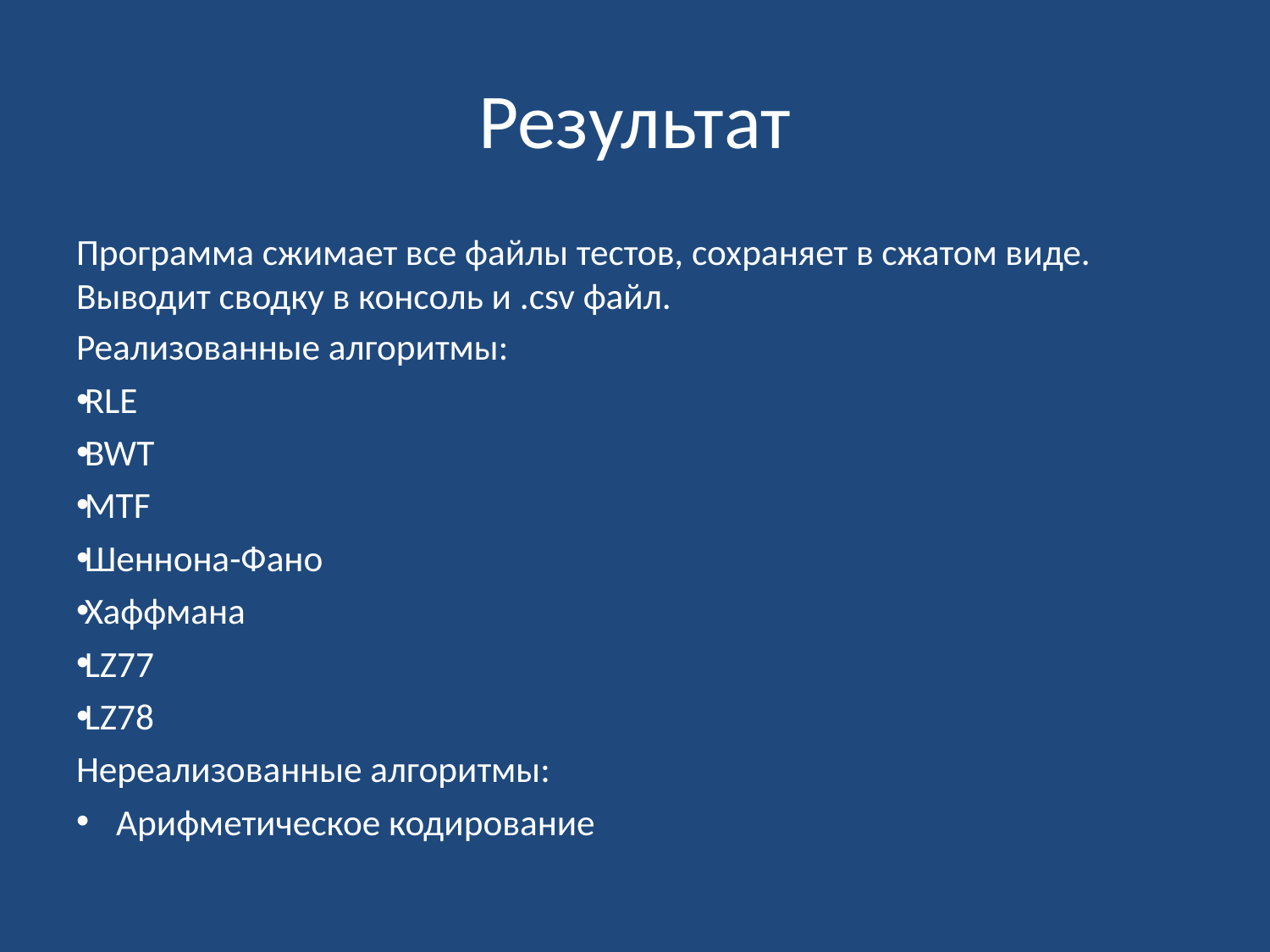

# Результат
Программа сжимает все файлы тестов, сохраняет в сжатом виде. Выводит сводку в консоль и .csv файл.
Реализованные алгоритмы:
RLE
BWT
MTF
Шеннона-Фано
Хаффмана
LZ77
LZ78
Нереализованные алгоритмы:
Арифметическое кодирование